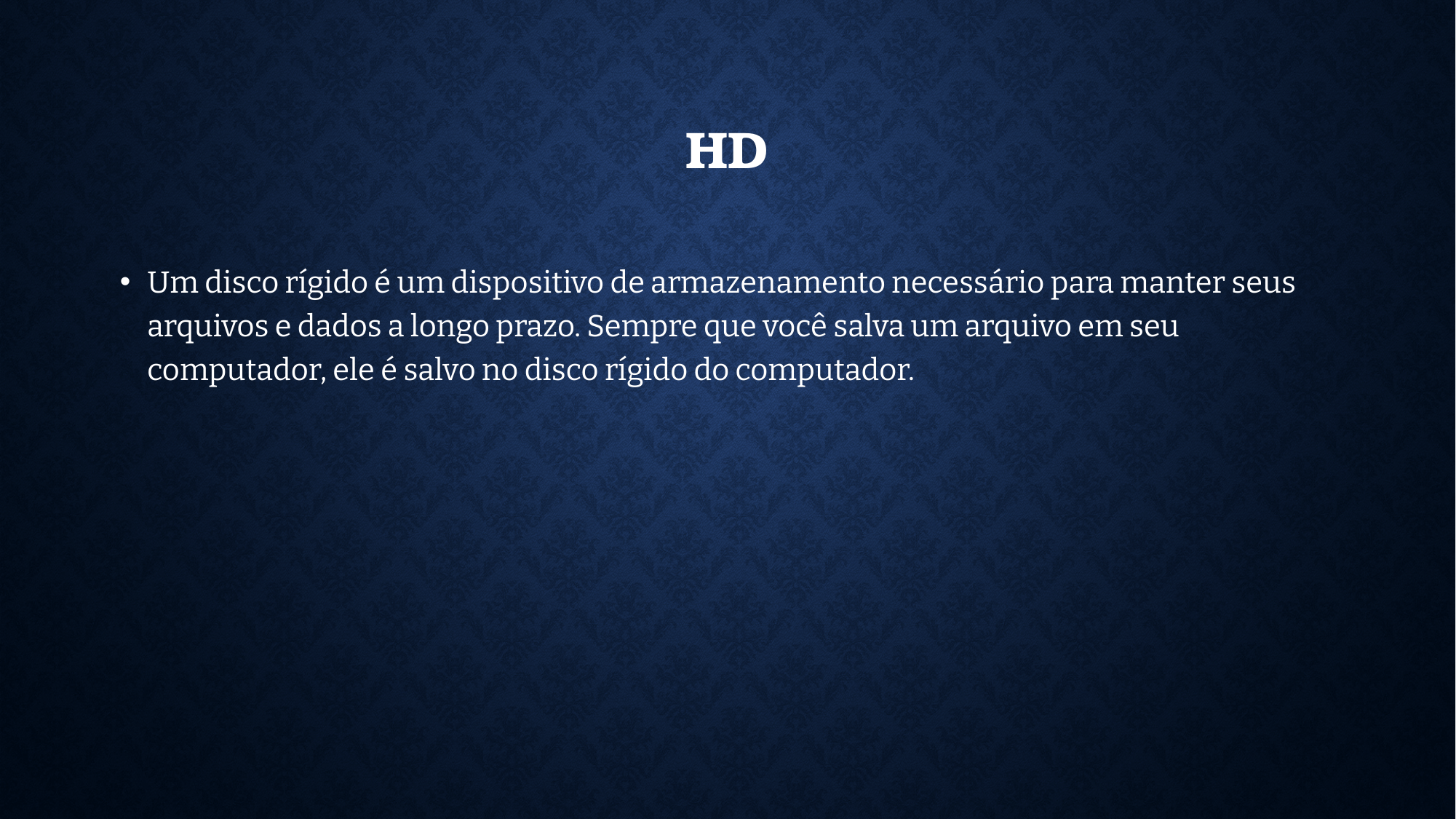

# HD
Um disco rígido é um dispositivo de armazenamento necessário para manter seus arquivos e dados a longo prazo. Sempre que você salva um arquivo em seu computador, ele é salvo no disco rígido do computador.